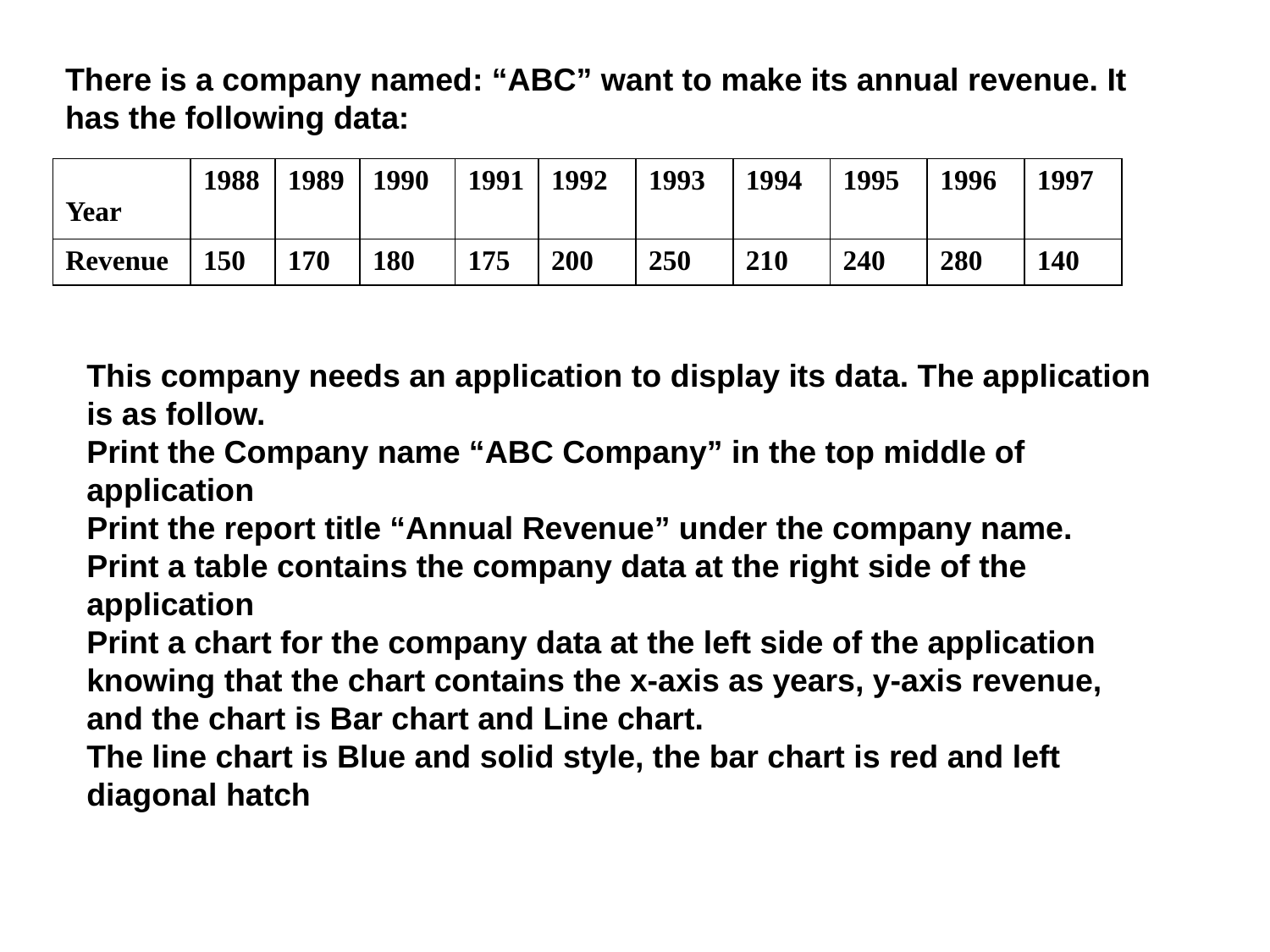

There is a company named: “ABC” want to make its annual revenue. It has the following data:
| Year | 1988 | 1989 | 1990 | 1991 | 1992 | 1993 | 1994 | 1995 | 1996 | 1997 |
| --- | --- | --- | --- | --- | --- | --- | --- | --- | --- | --- |
| Revenue | 150 | 170 | 180 | 175 | 200 | 250 | 210 | 240 | 280 | 140 |
This company needs an application to display its data. The application is as follow.
Print the Company name “ABC Company” in the top middle of application
Print the report title “Annual Revenue” under the company name.
Print a table contains the company data at the right side of the application
Print a chart for the company data at the left side of the application knowing that the chart contains the x-axis as years, y-axis revenue, and the chart is Bar chart and Line chart.
The line chart is Blue and solid style, the bar chart is red and left diagonal hatch